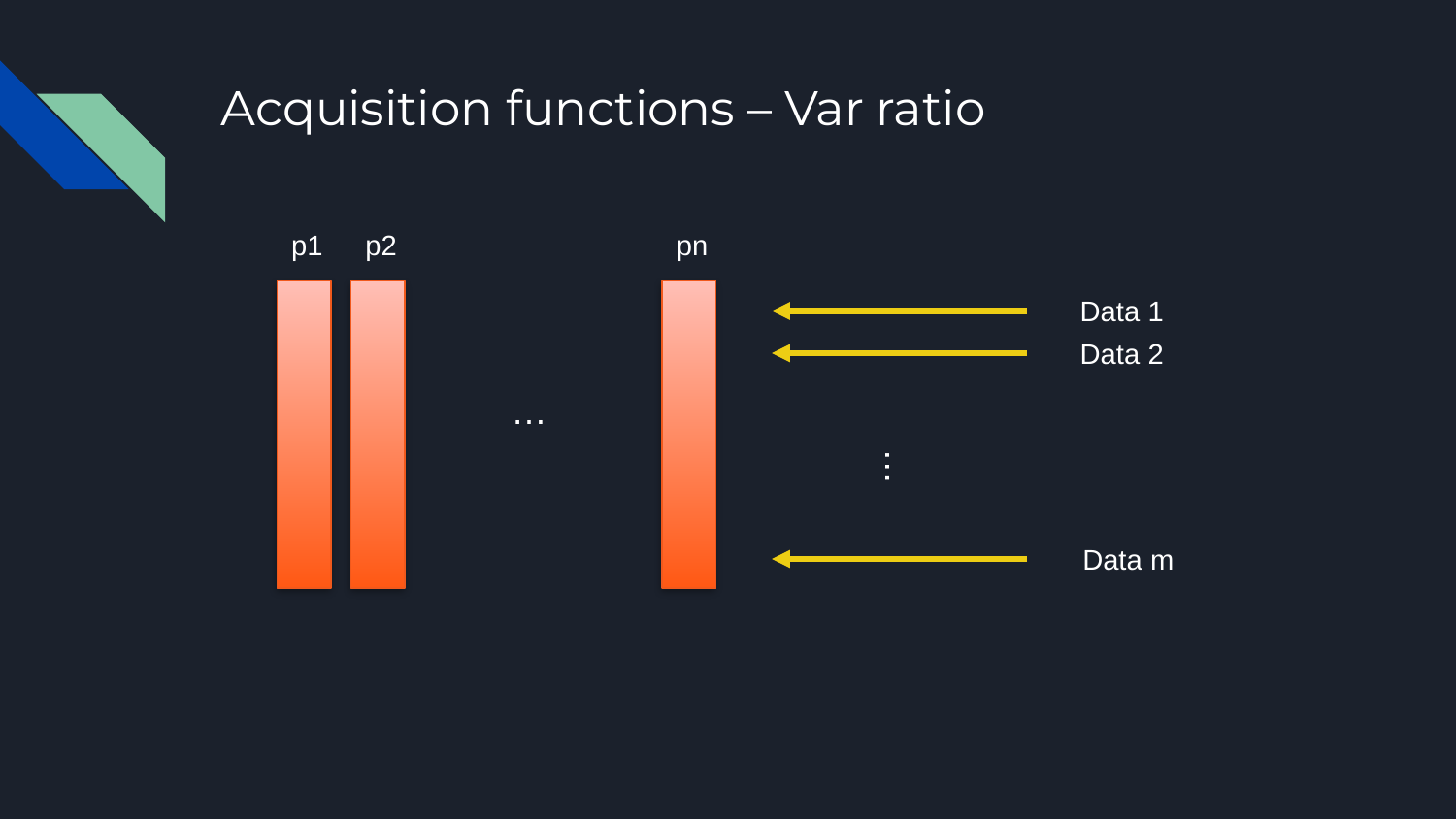

# Acquisition functions – Var ratio
p1
p2
pn

Data 1
Data 2
…
…
Data m